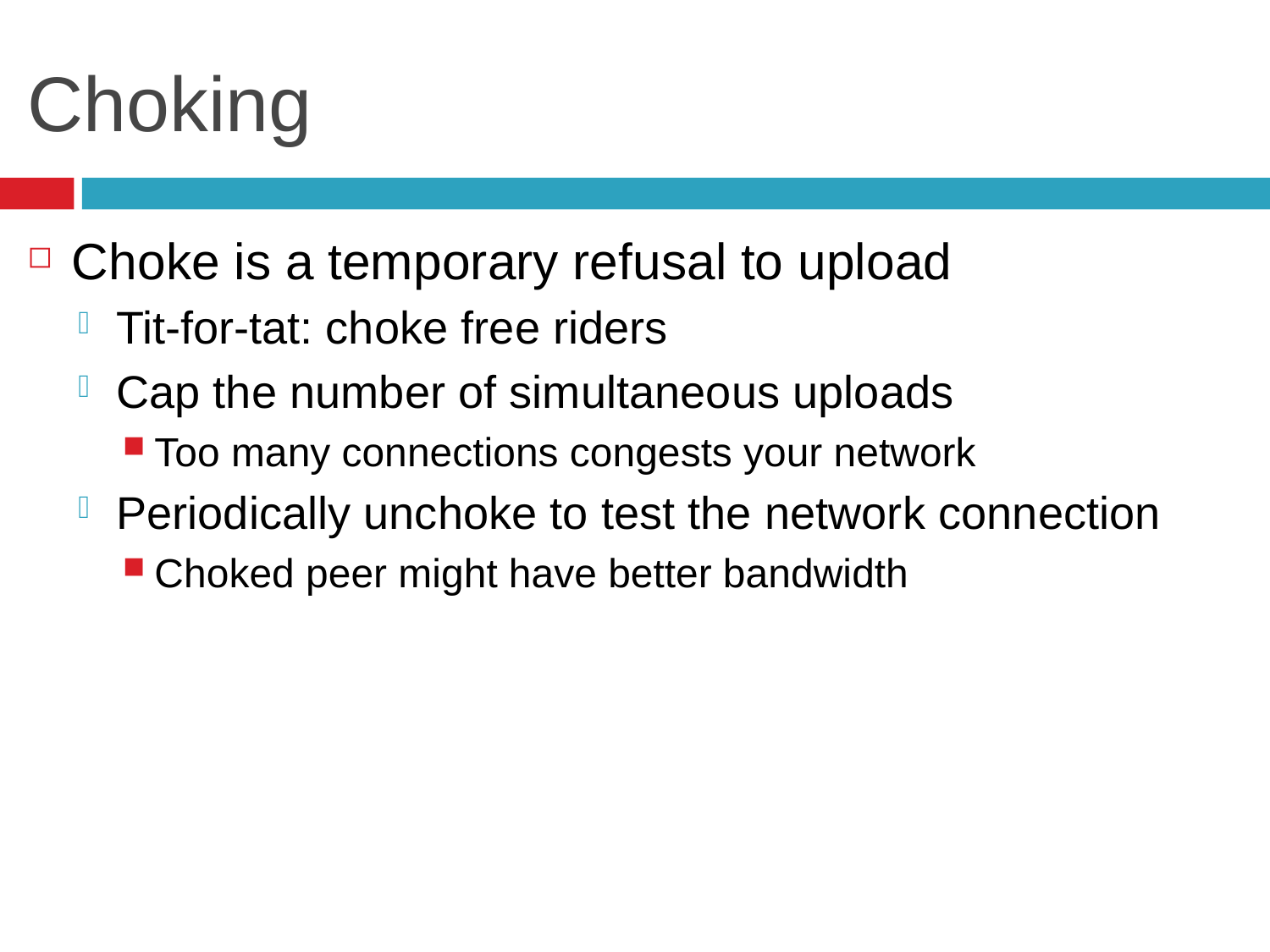

# Choking
25
Choke is a temporary refusal to upload
Tit-for-tat: choke free riders
Cap the number of simultaneous uploads
Too many connections congests your network
Periodically unchoke to test the network connection
Choked peer might have better bandwidth